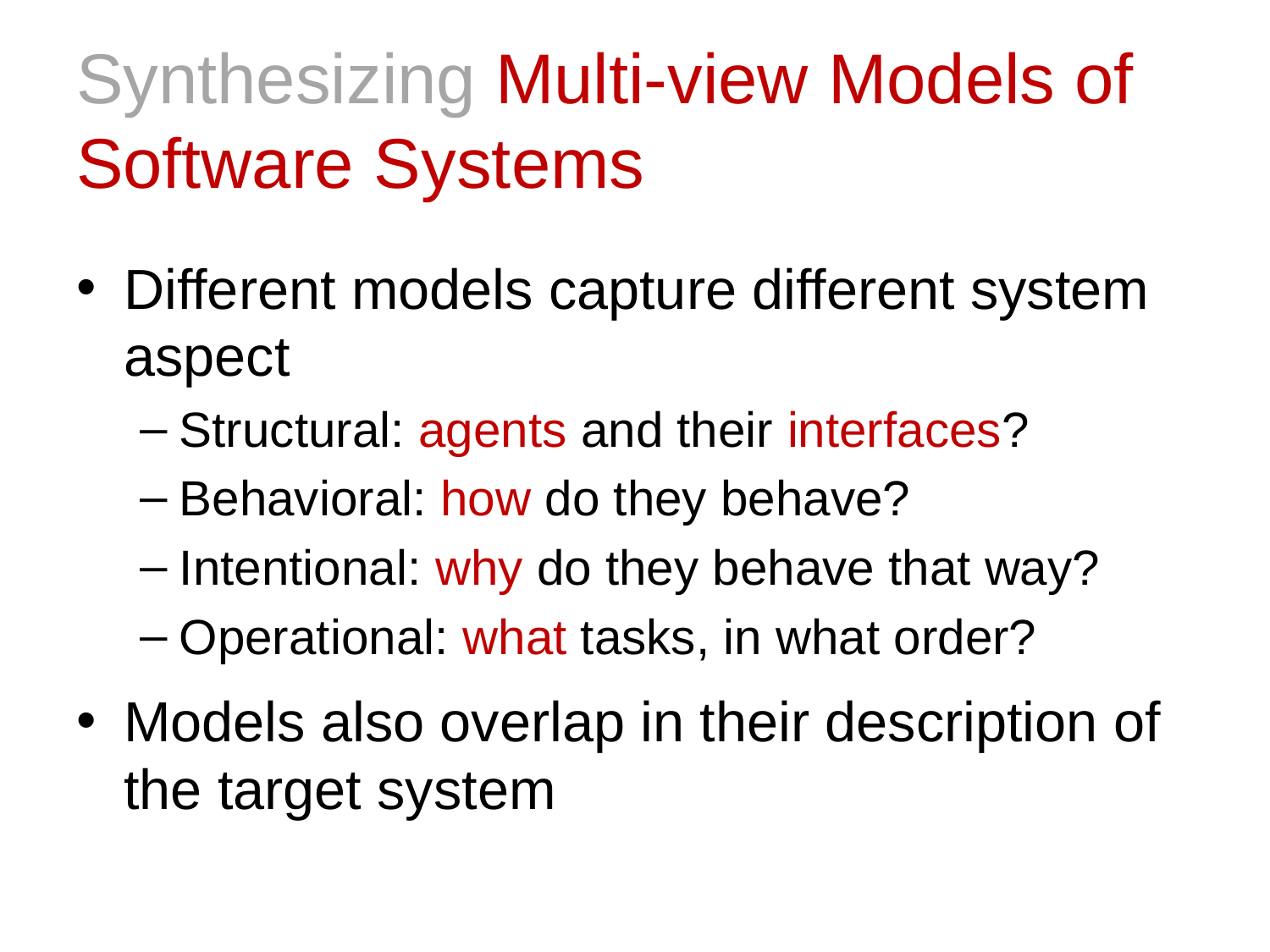

# Synthesizing Multi-view Models of Software Systems
Different models capture different system aspect
Structural: agents and their interfaces?
Behavioral: how do they behave?
Intentional: why do they behave that way?
Operational: what tasks, in what order?
Models also overlap in their description of the target system